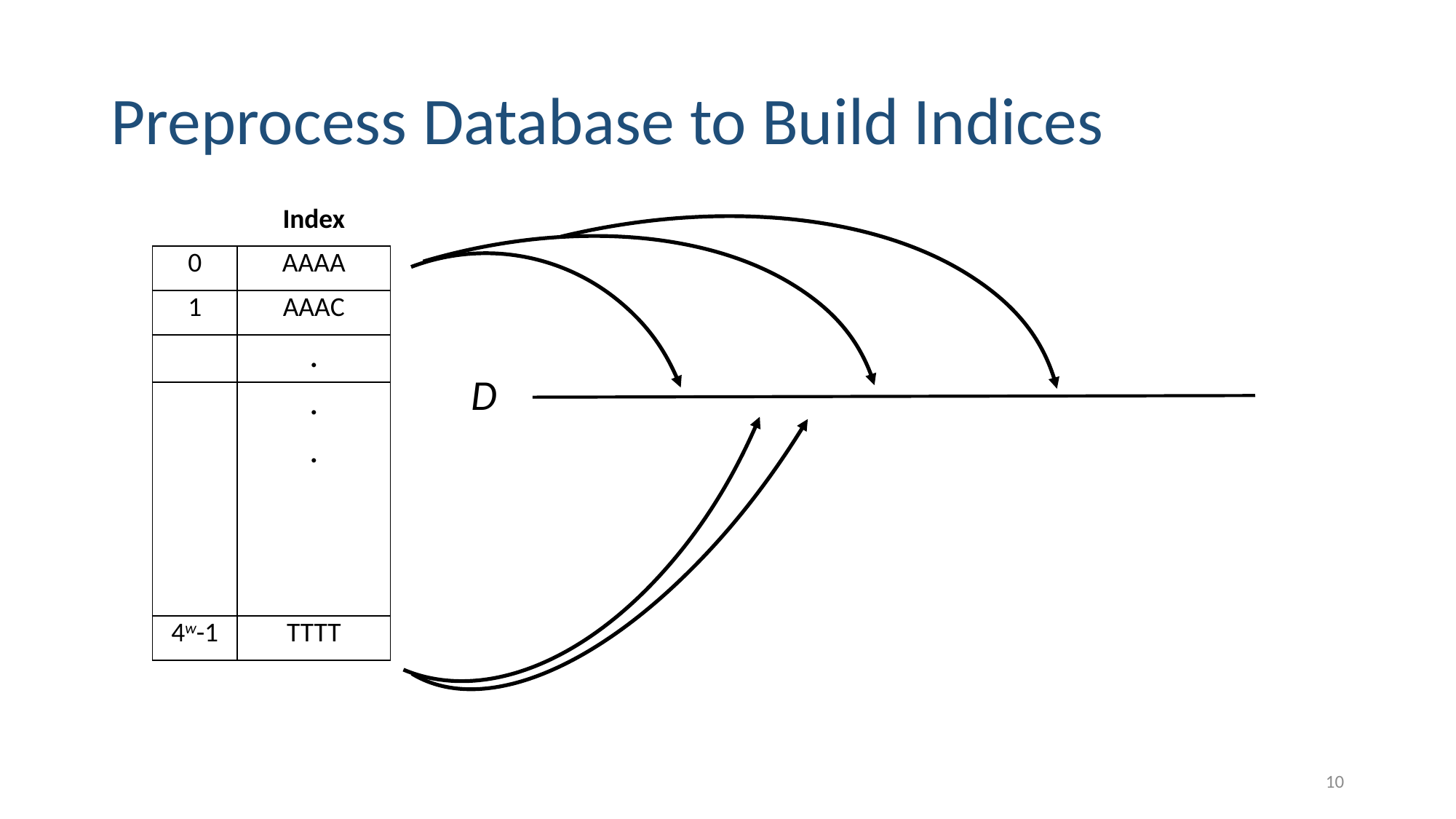

# Preprocess Database to Build Indices

|  | Index |
| --- | --- |
| 0 | AAAA |
| 1 | AAAC |
|  | . |
|  | . |
|  | . |
|  |  |
|  |  |
|  |  |
| 4w-1 | TTTT |

D
10